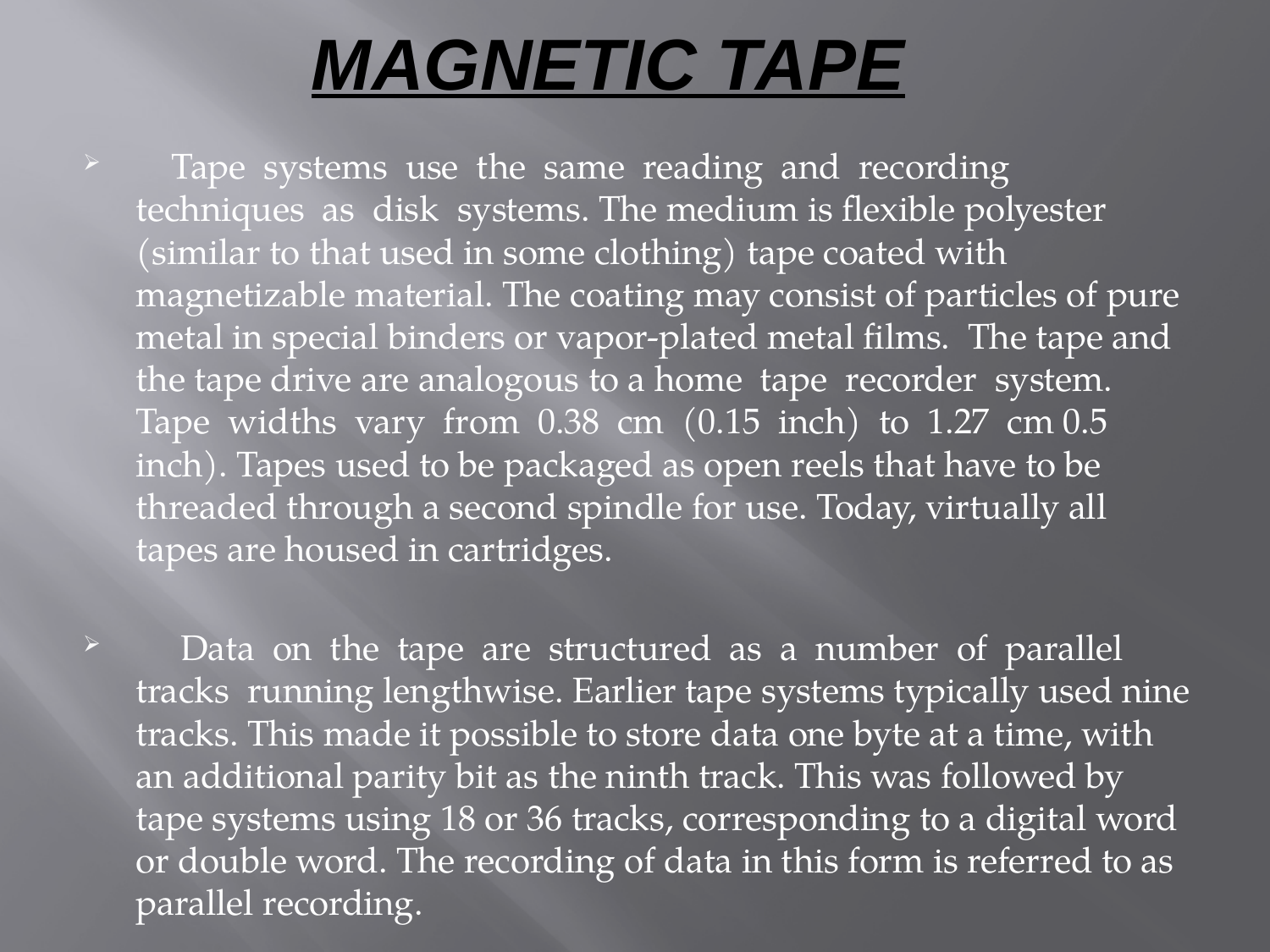

# MAGNETIC TAPE
    Tape  systems  use  the  same  reading  and  recording  techniques  as  disk  systems. The medium is flexible polyester (similar to that used in some clothing) tape coated with magnetizable material. The coating may consist of particles of pure metal in special binders or vapor-plated metal films.  The tape and the tape drive are analogous to a home  tape  recorder  system. Tape  widths  vary  from  0.38  cm  (0.15  inch)  to  1.27  cm 0.5 inch). Tapes used to be packaged as open reels that have to be threaded through a second spindle for use. Today, virtually all tapes are housed in cartridges.

     Data  on  the  tape  are  structured  as  a  number  of  parallel  tracks  running lengthwise. Earlier tape systems typically used nine tracks. This made it possible to store data one byte at a time, with an additional parity bit as the ninth track. This was followed by tape systems using 18 or 36 tracks, corresponding to a digital word or double word. The recording of data in this form is referred to as parallel recording.